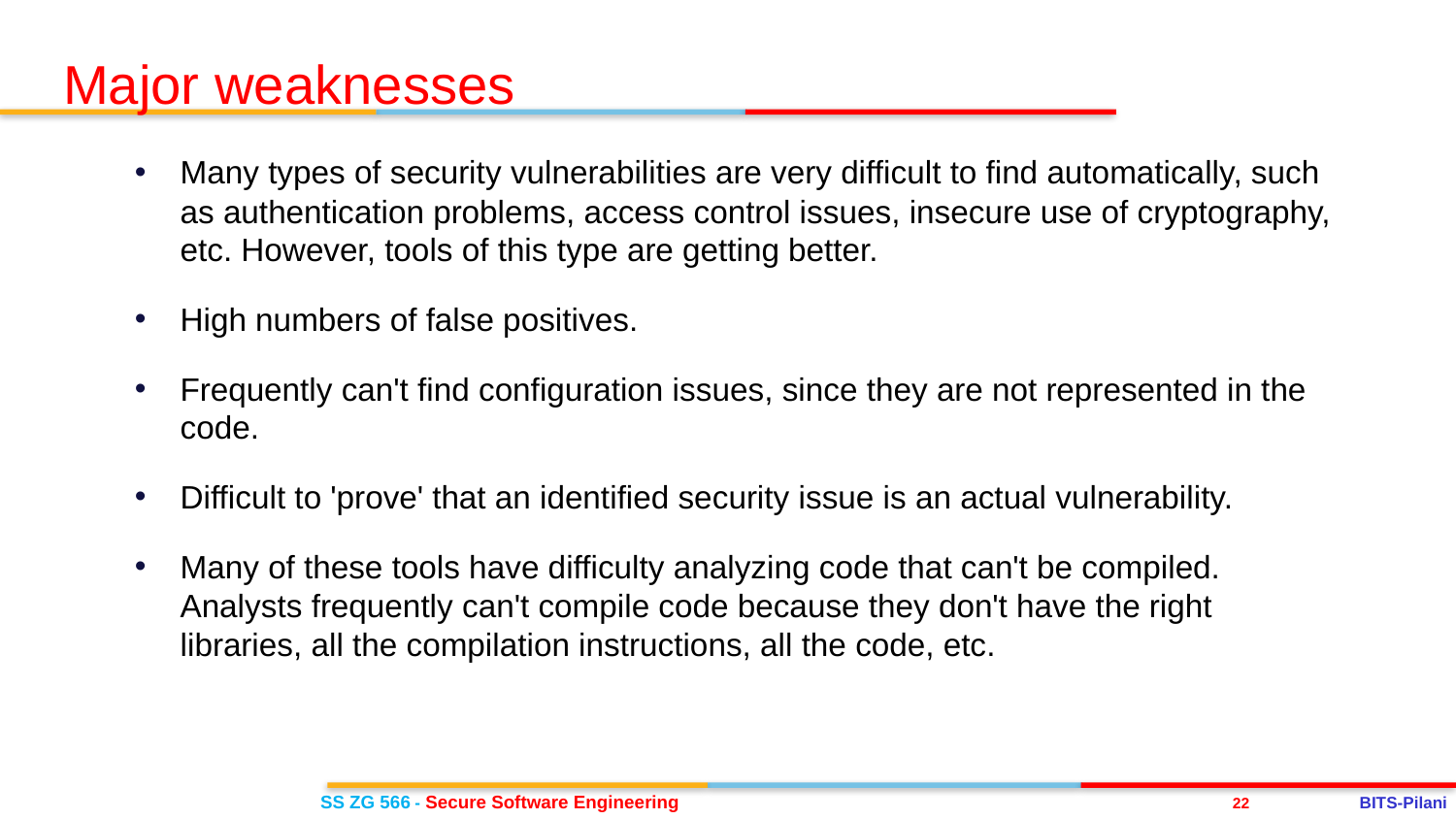

Major weaknesses
Many types of security vulnerabilities are very difficult to find automatically, such as authentication problems, access control issues, insecure use of cryptography, etc. However, tools of this type are getting better.
High numbers of false positives.
Frequently can't find configuration issues, since they are not represented in the code.
Difficult to 'prove' that an identified security issue is an actual vulnerability.
Many of these tools have difficulty analyzing code that can't be compiled. Analysts frequently can't compile code because they don't have the right libraries, all the compilation instructions, all the code, etc.